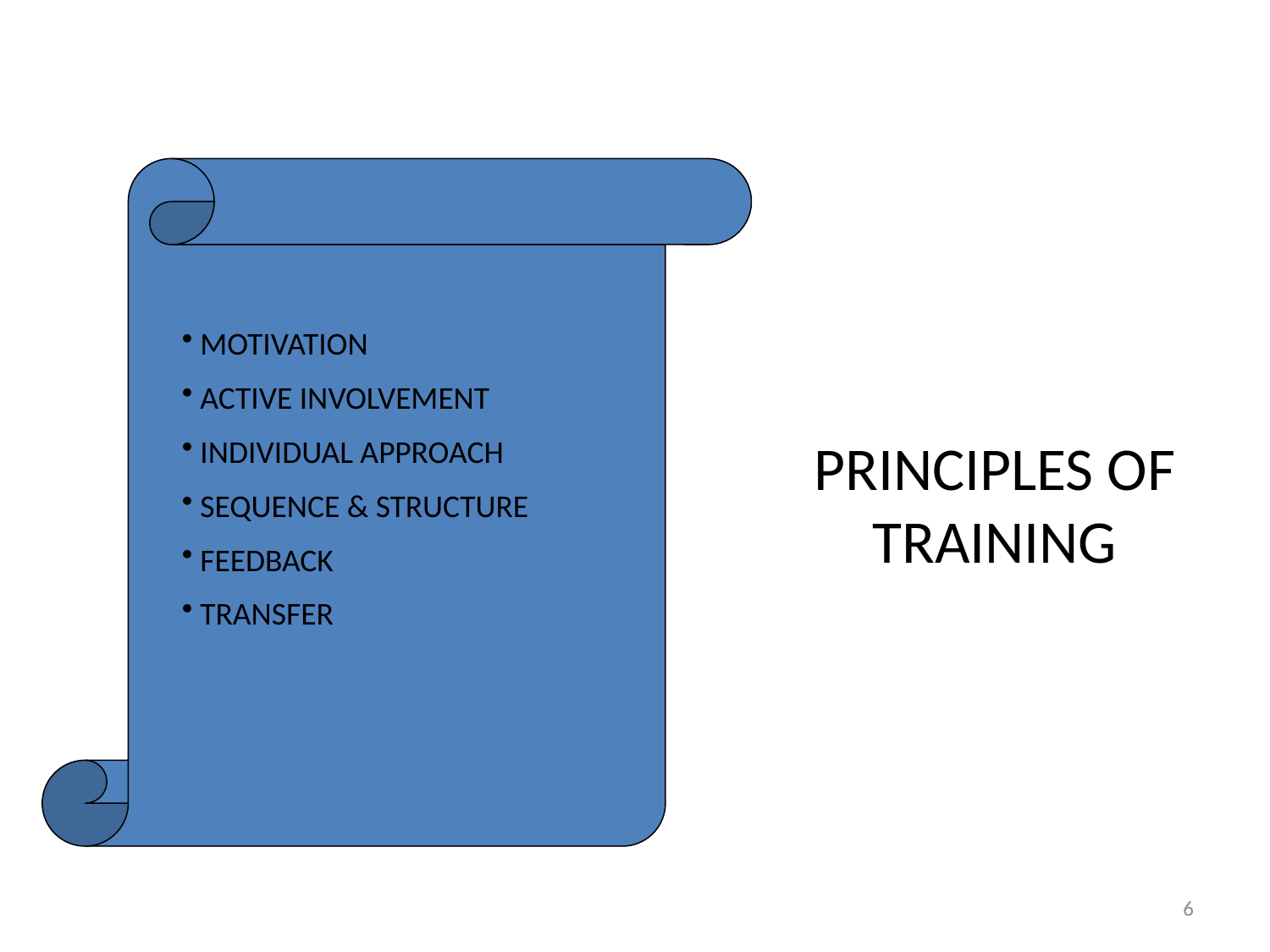

MOTIVATION
 ACTIVE INVOLVEMENT
 INDIVIDUAL APPROACH
 SEQUENCE & STRUCTURE
 FEEDBACK
 TRANSFER
# PRINCIPLES OF TRAINING
6